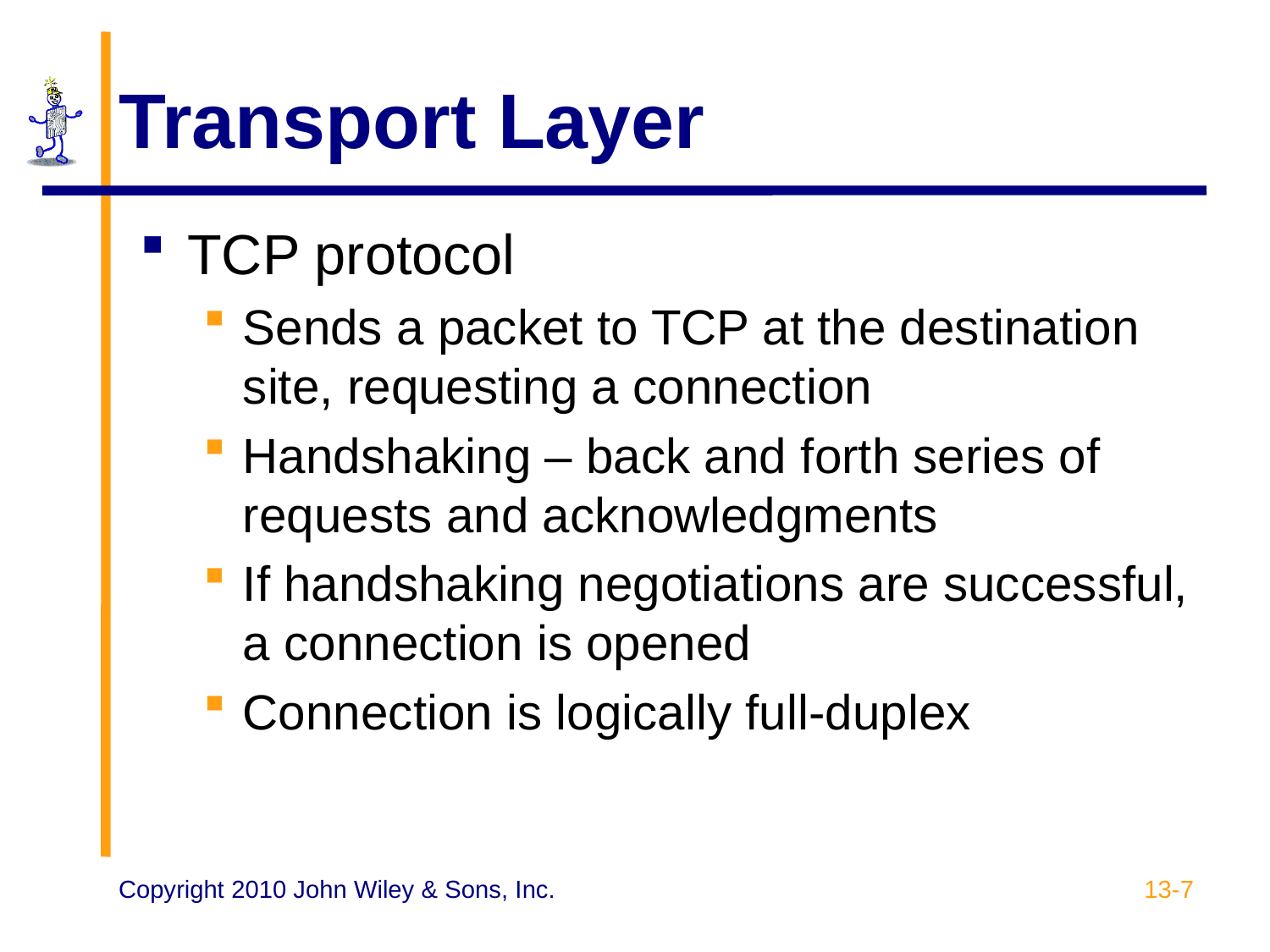

# Transport Layer
TCP protocol
Sends a packet to TCP at the destination site, requesting a connection
Handshaking – back and forth series of requests and acknowledgments
If handshaking negotiations are successful, a connection is opened
Connection is logically full-duplex
13-7
Copyright 2010 John Wiley & Sons, Inc.